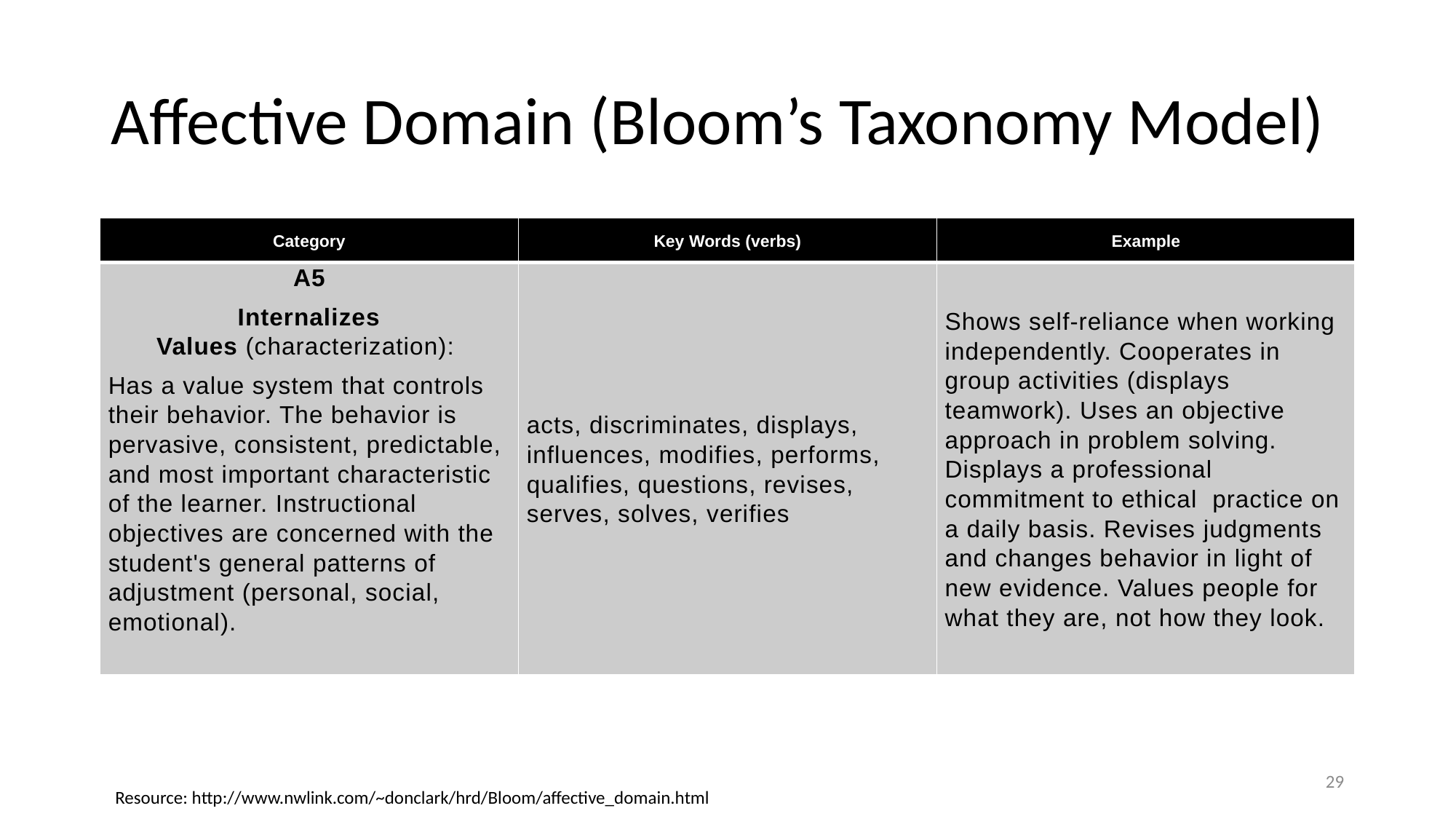

# Affective Domain (Bloom’s Taxonomy Model)
| Category | Key Words (verbs) | Example |
| --- | --- | --- |
| A5 Internalizes Values (characterization): Has a value system that controls their behavior. The behavior is pervasive, consistent, predictable, and most important characteristic of the learner. Instructional objectives are concerned with the student's general patterns of adjustment (personal, social, emotional). | acts, discriminates, displays, influences, modifies, performs, qualifies, questions, revises, serves, solves, verifies | Shows self-reliance when working independently. Cooperates in group activities (displays teamwork). Uses an objective approach in problem solving. Displays a professional commitment to ethical  practice on a daily basis. Revises judgments and changes behavior in light of new evidence. Values people for what they are, not how they look. |
29
Resource: http://www.nwlink.com/~donclark/hrd/Bloom/affective_domain.html